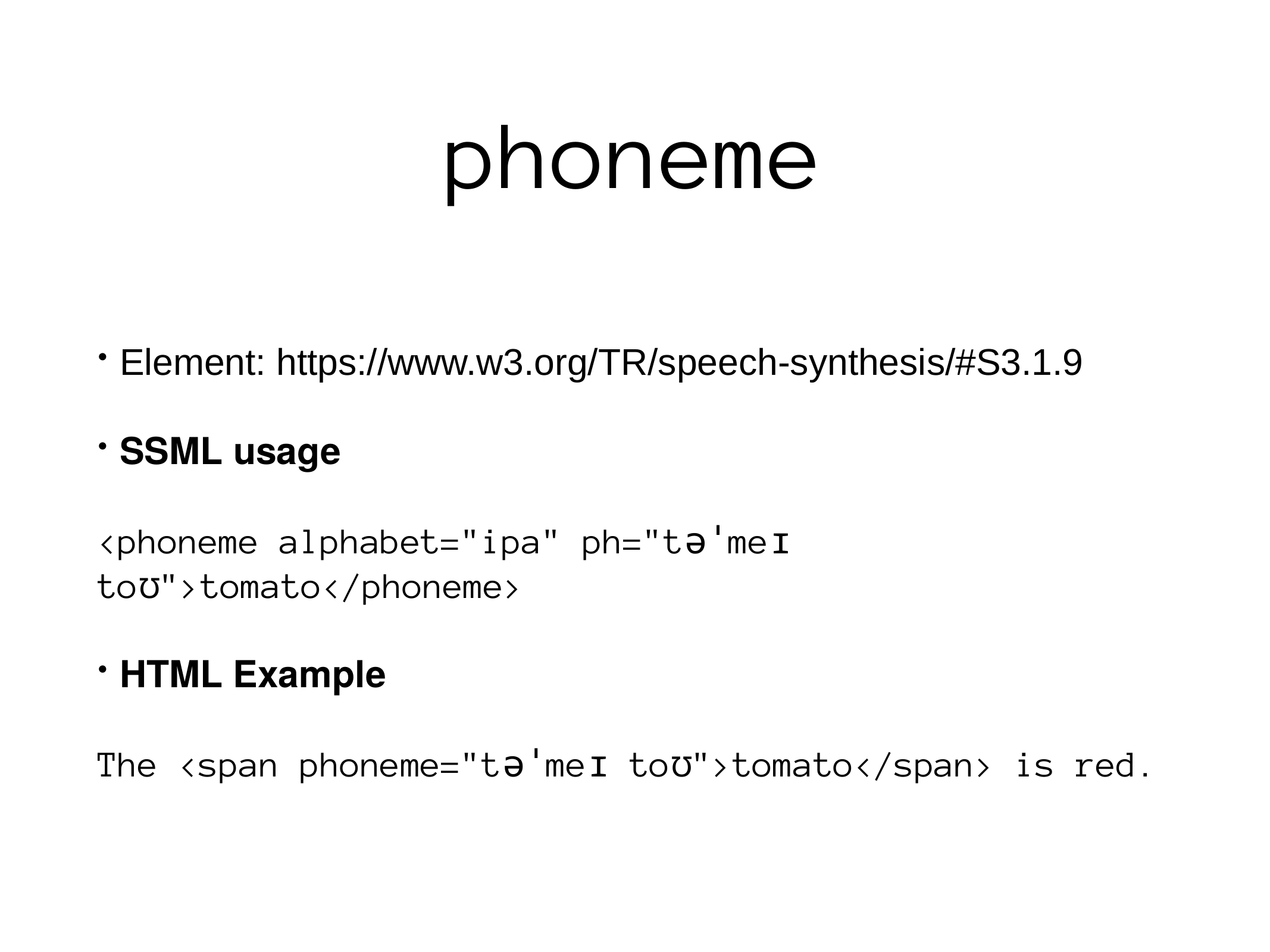

# phoneme
Element: https://www.w3.org/TR/speech-synthesis/#S3.1.9

SSML usage

<phoneme alphabet="ipa" ph="təˈmeɪ toʊ">tomato</phoneme>

HTML Example

The <span phoneme="təˈmeɪ toʊ">tomato</span> is red.